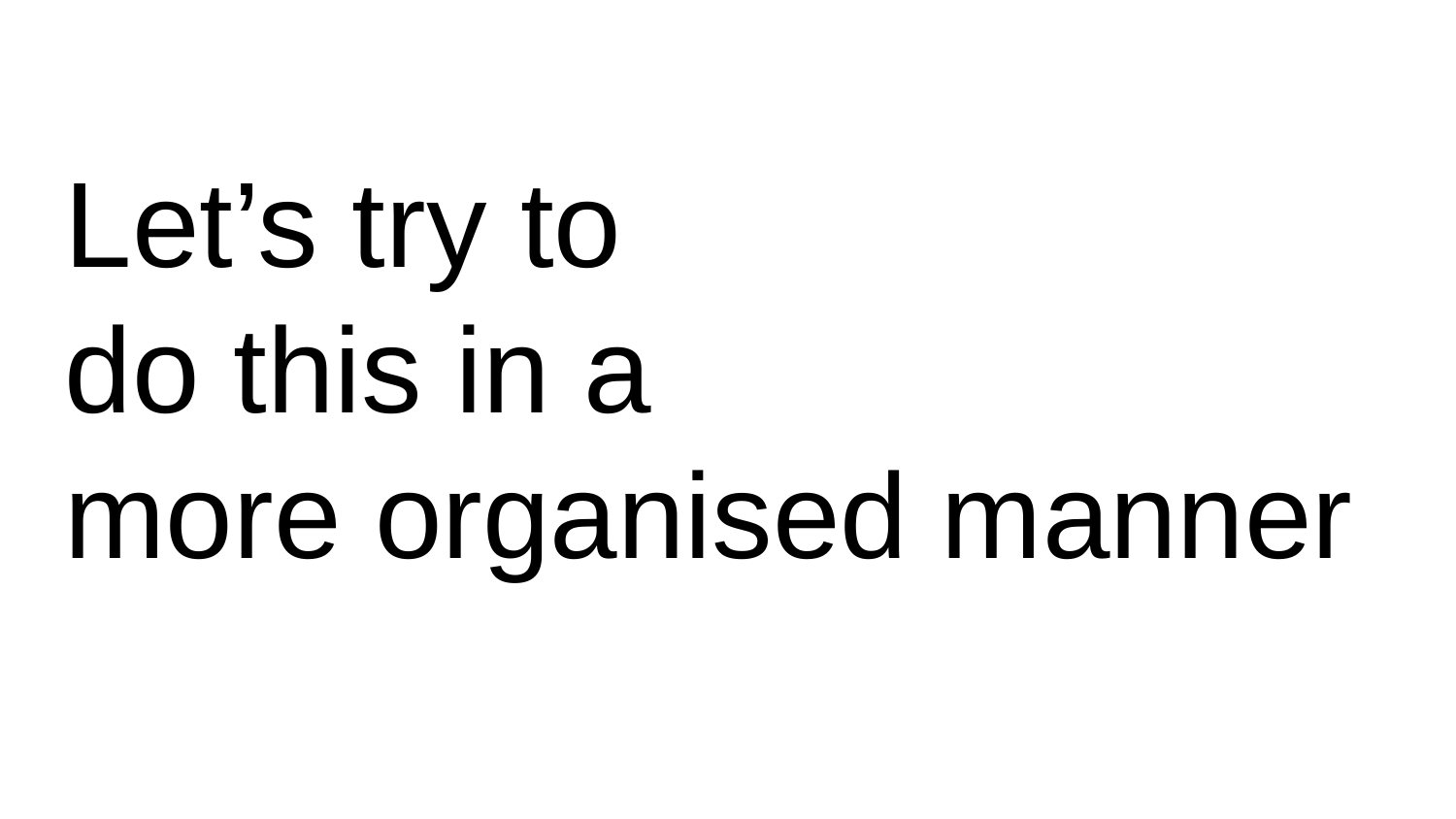

# Let’s try to
do this in a
more organised manner